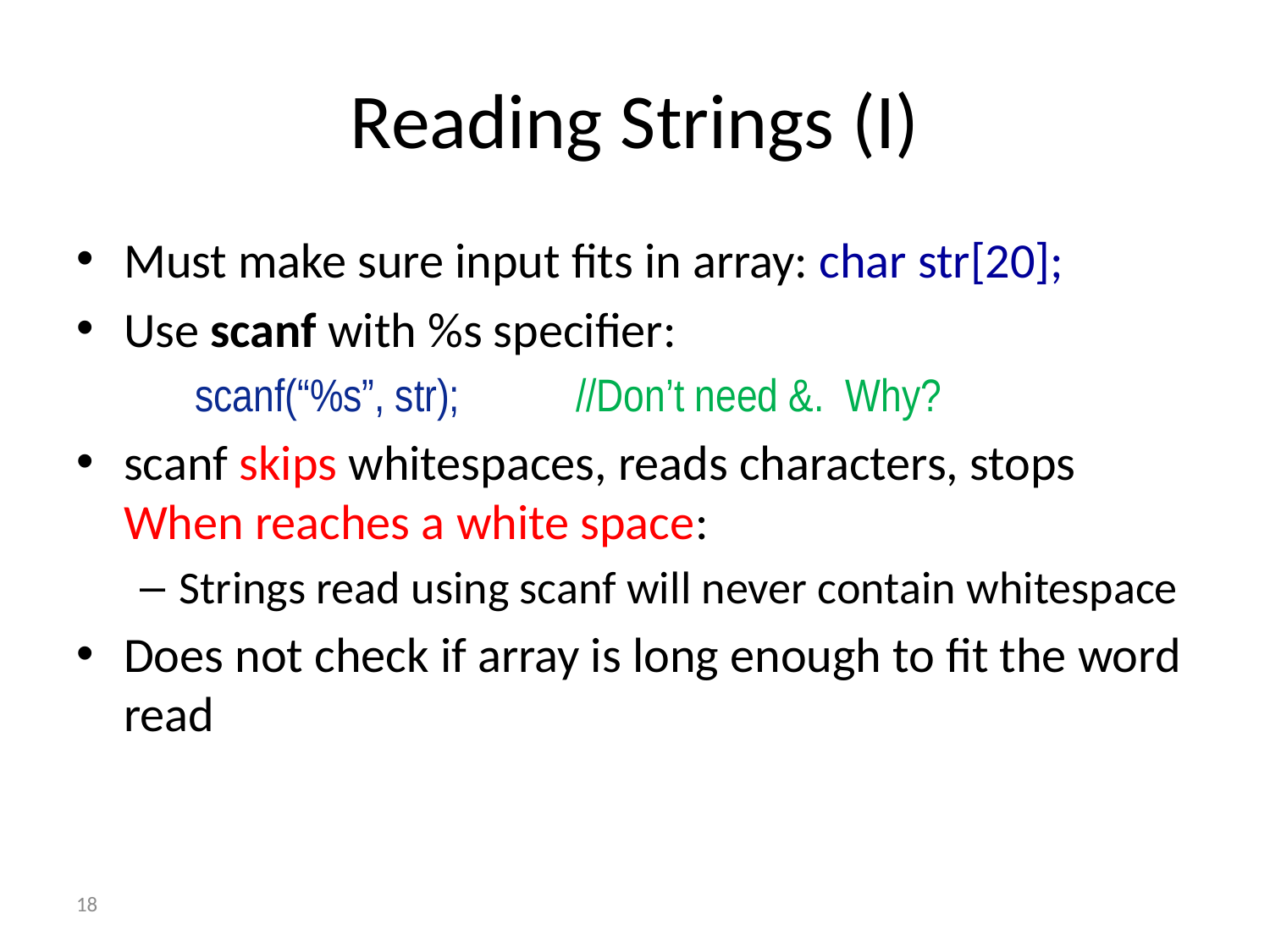

# Reading Strings (I)
Must make sure input fits in array: char str[20];
Use scanf with %s specifier:
scanf(“%s”, str); 	//Don’t need &.  Why?
scanf skips whitespaces, reads characters, stops When reaches a white space:
Strings read using scanf will never contain whitespace
Does not check if array is long enough to fit the word read
18